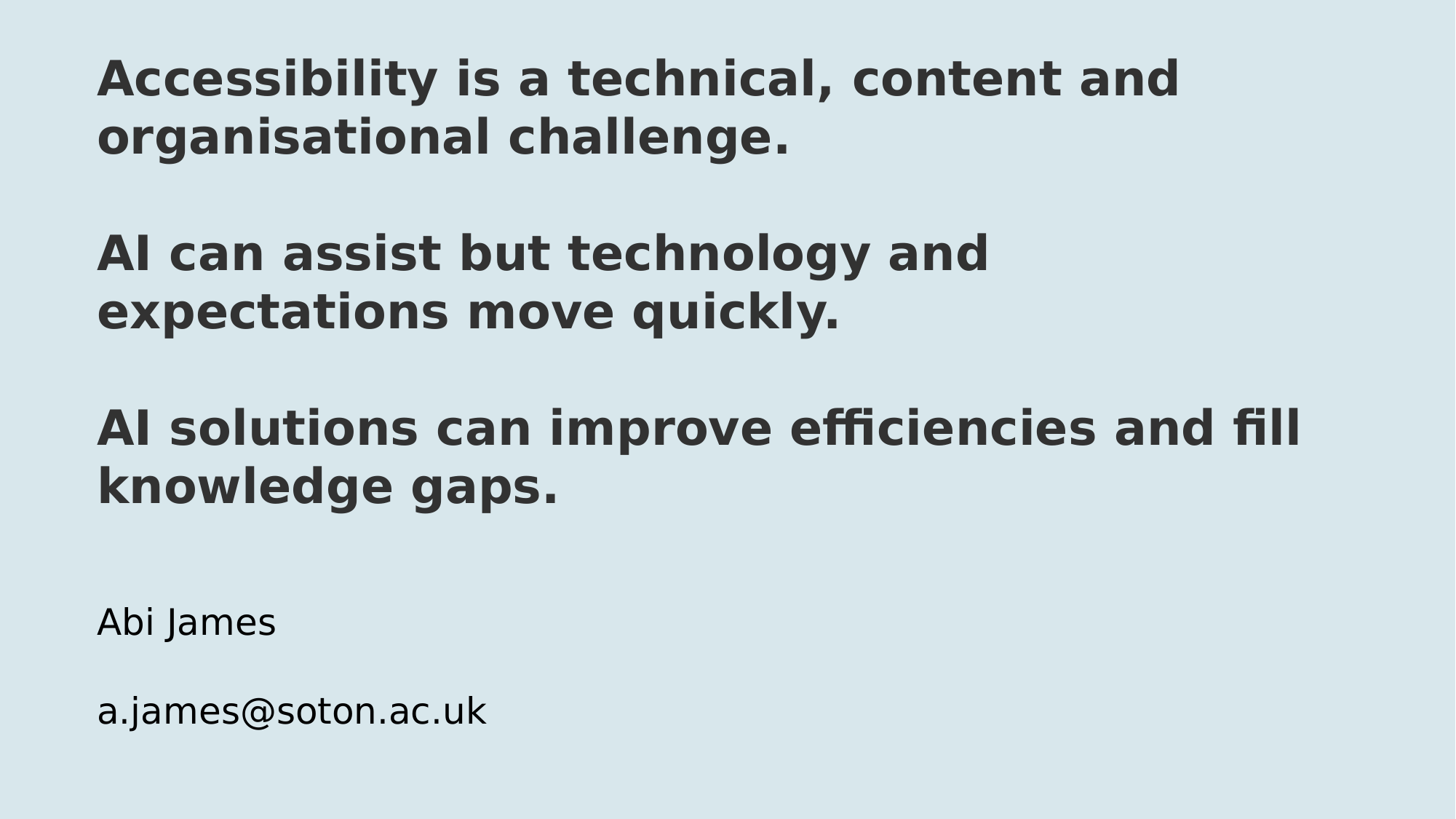

# Accessibility is a technical, content and organisational challenge. AI can assist but technology and expectations move quickly. AI solutions can improve efficiencies and fill knowledge gaps.
Abi James
a.james@soton.ac.uk